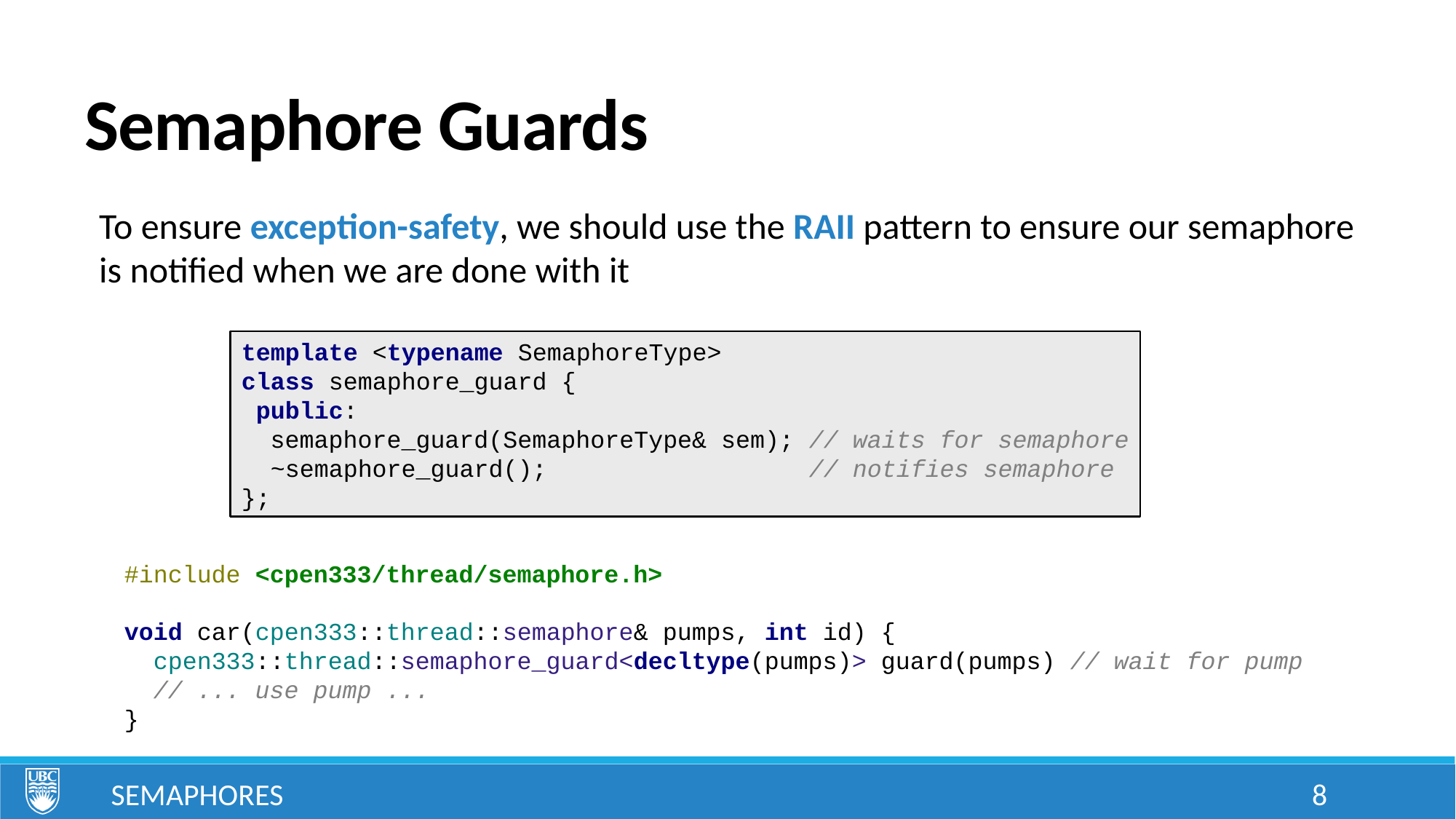

# Semaphore Guards
To ensure exception-safety, we should use the RAII pattern to ensure our semaphore is notified when we are done with it
template <typename SemaphoreType>
class semaphore_guard {
 public:
  semaphore_guard(SemaphoreType& sem); // waits for semaphore
  ~semaphore_guard();                  // notifies semaphore
};
#include <cpen333/thread/semaphore.h>

void car(cpen333::thread::semaphore& pumps, int id) {
  cpen333::thread::semaphore_guard<decltype(pumps)> guard(pumps) // wait for pump
  // ... use pump ...
}
Semaphores
8